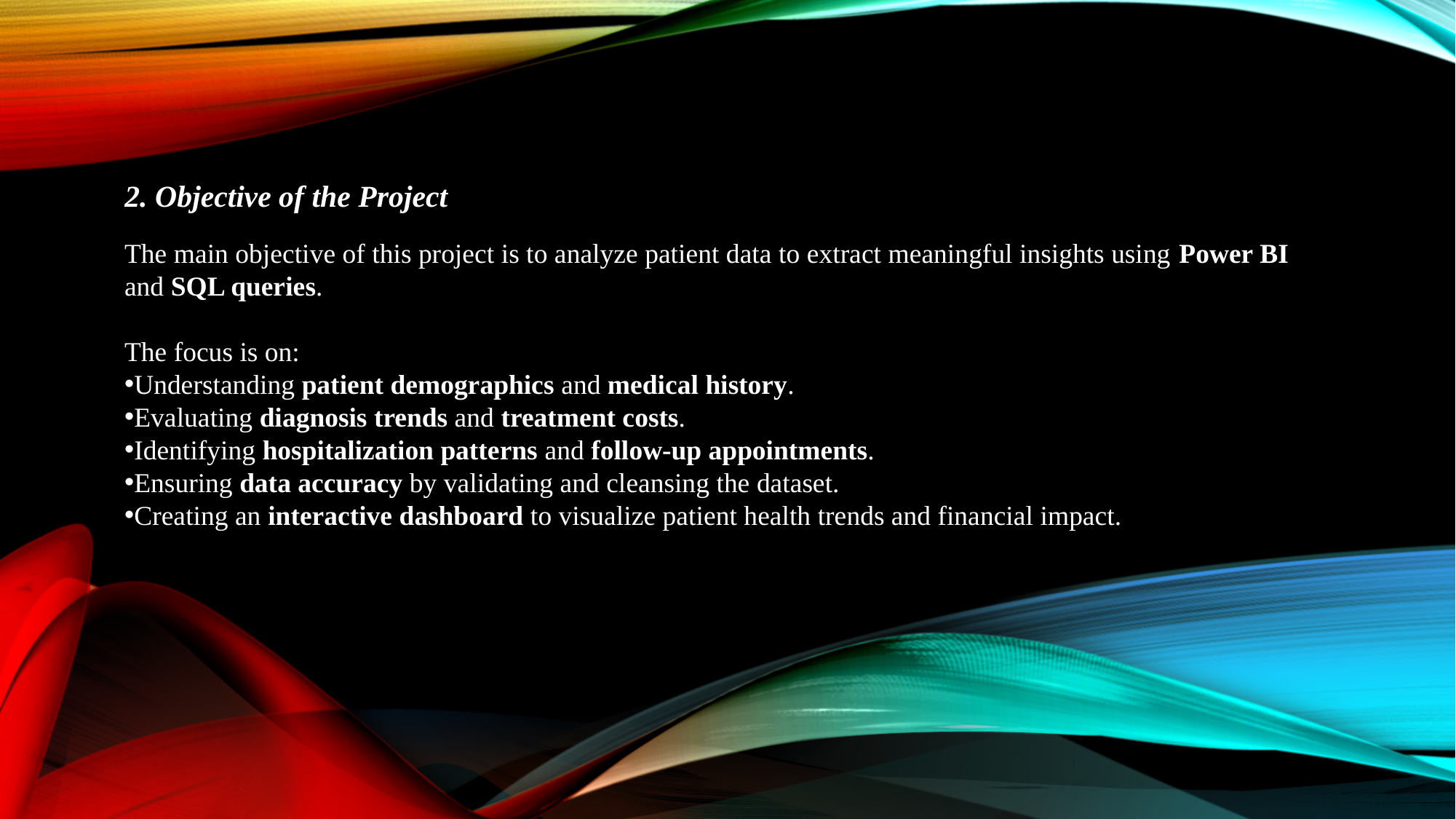

2. Objective of the Project
The main objective of this project is to analyze patient data to extract meaningful insights using Power BI and SQL queries.

The focus is on:
Understanding patient demographics and medical history.
Evaluating diagnosis trends and treatment costs.
Identifying hospitalization patterns and follow-up appointments.
Ensuring data accuracy by validating and cleansing the dataset.
Creating an interactive dashboard to visualize patient health trends and financial impact.